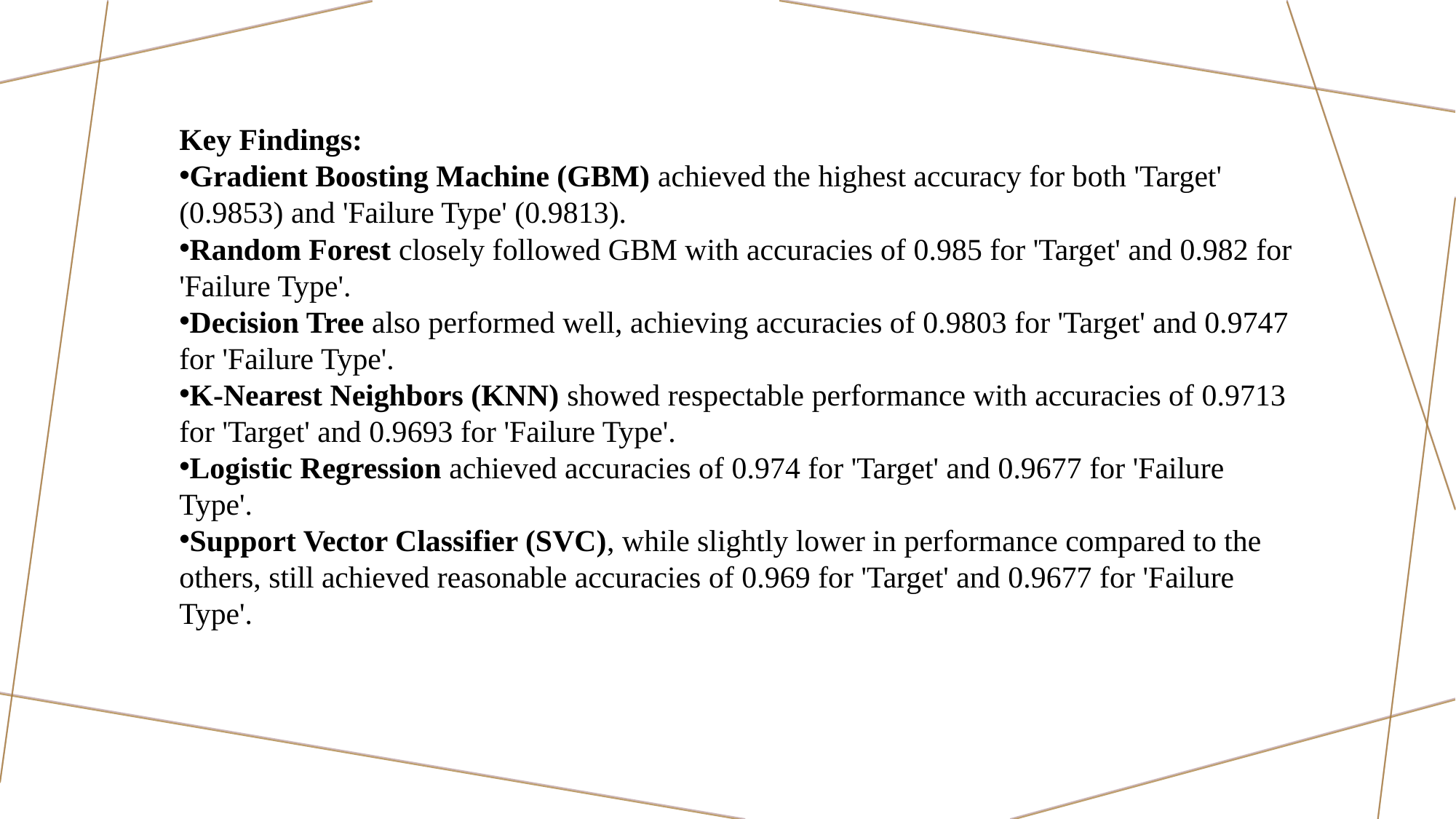

Key Findings:
Gradient Boosting Machine (GBM) achieved the highest accuracy for both 'Target' (0.9853) and 'Failure Type' (0.9813).
Random Forest closely followed GBM with accuracies of 0.985 for 'Target' and 0.982 for 'Failure Type'.
Decision Tree also performed well, achieving accuracies of 0.9803 for 'Target' and 0.9747 for 'Failure Type'.
K-Nearest Neighbors (KNN) showed respectable performance with accuracies of 0.9713 for 'Target' and 0.9693 for 'Failure Type'.
Logistic Regression achieved accuracies of 0.974 for 'Target' and 0.9677 for 'Failure Type'.
Support Vector Classifier (SVC), while slightly lower in performance compared to the others, still achieved reasonable accuracies of 0.969 for 'Target' and 0.9677 for 'Failure Type'.